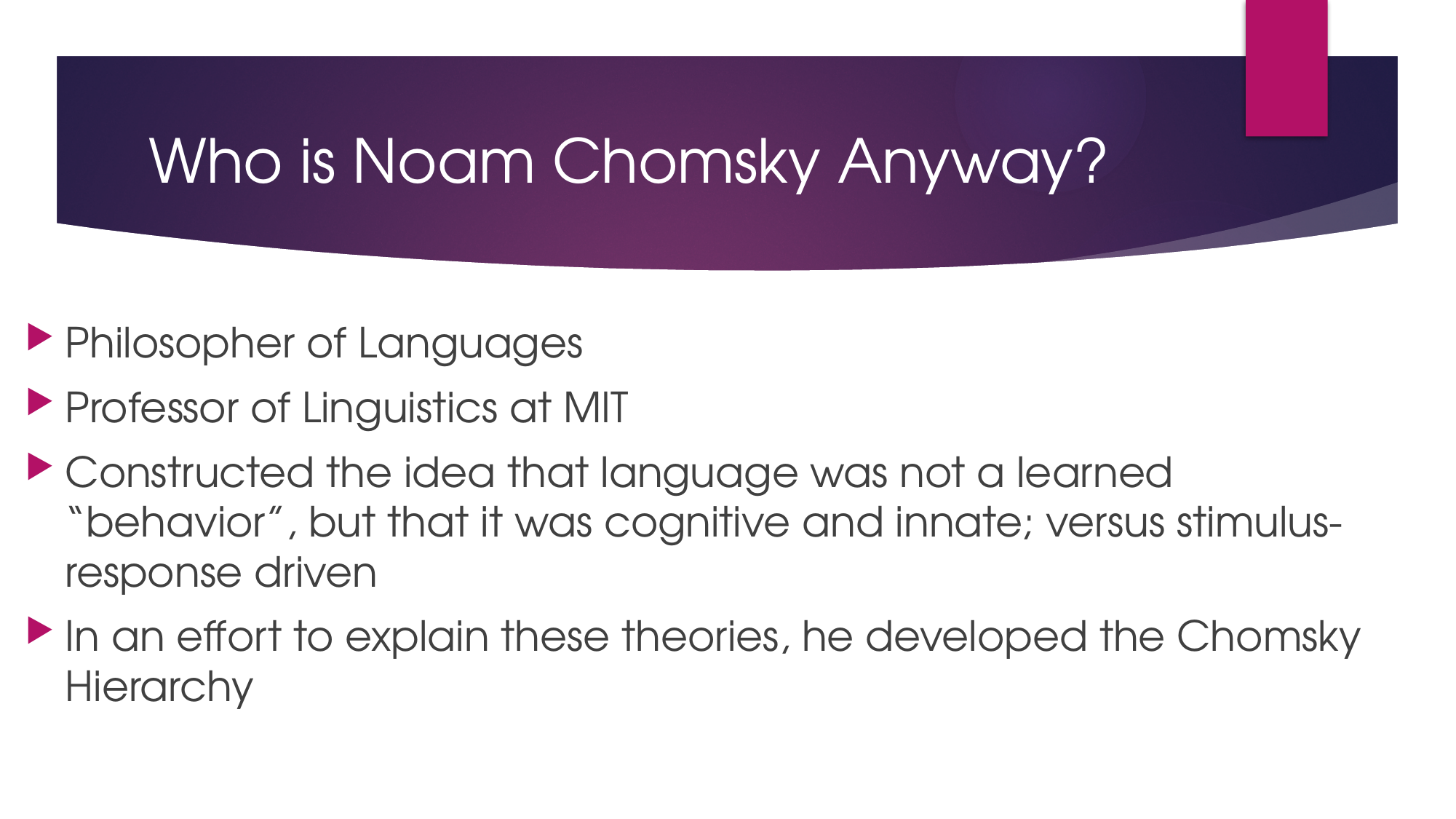

# Who is Noam Chomsky Anyway?
Philosopher of Languages
Professor of Linguistics at MIT
Constructed the idea that language was not a learned “behavior”, but that it was cognitive and innate; versus stimulus-response driven
In an effort to explain these theories, he developed the Chomsky Hierarchy